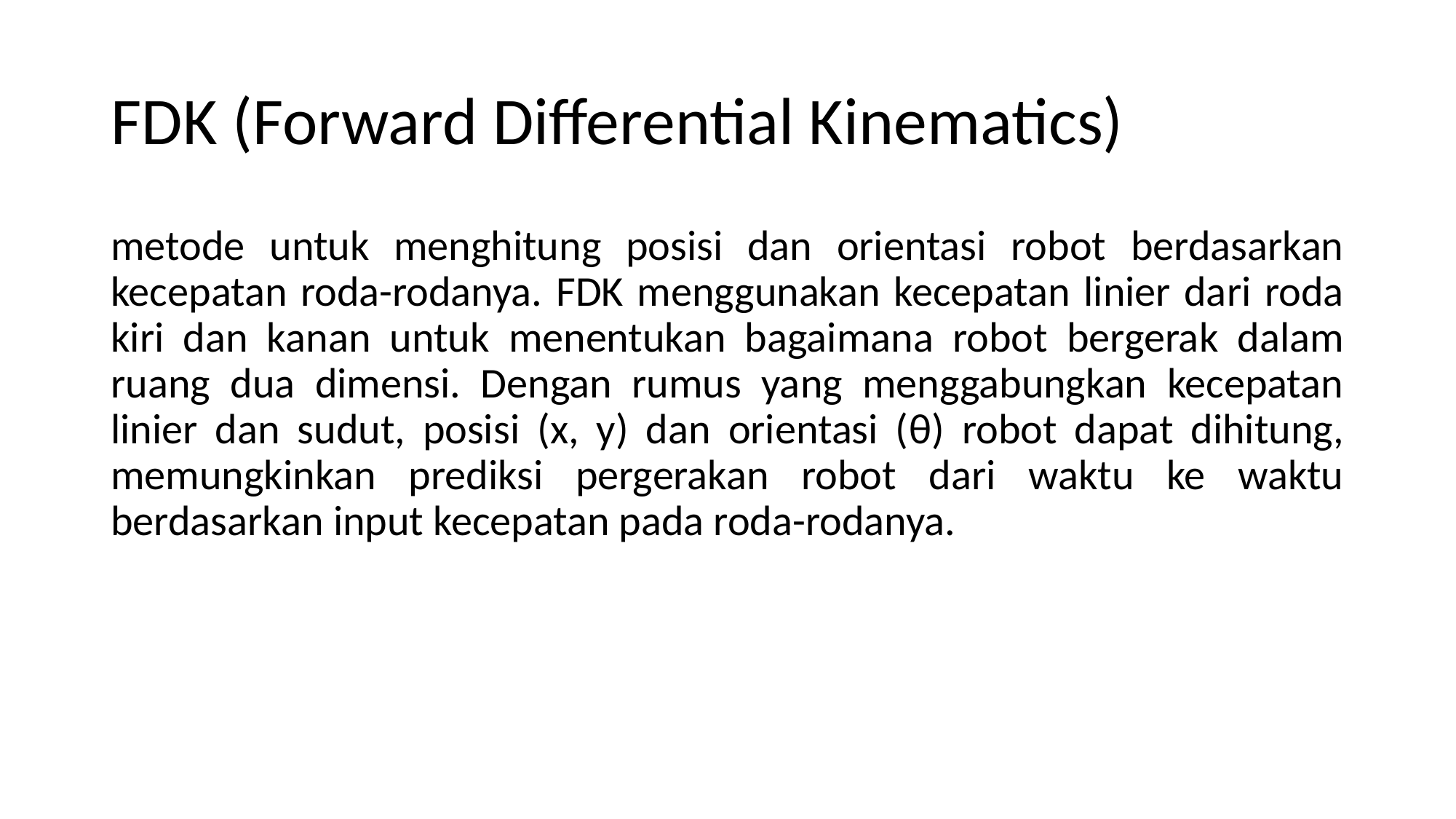

# FDK (Forward Differential Kinematics)
metode untuk menghitung posisi dan orientasi robot berdasarkan kecepatan roda-rodanya. FDK menggunakan kecepatan linier dari roda kiri dan kanan untuk menentukan bagaimana robot bergerak dalam ruang dua dimensi. Dengan rumus yang menggabungkan kecepatan linier dan sudut, posisi (x, y) dan orientasi (θ) robot dapat dihitung, memungkinkan prediksi pergerakan robot dari waktu ke waktu berdasarkan input kecepatan pada roda-rodanya.